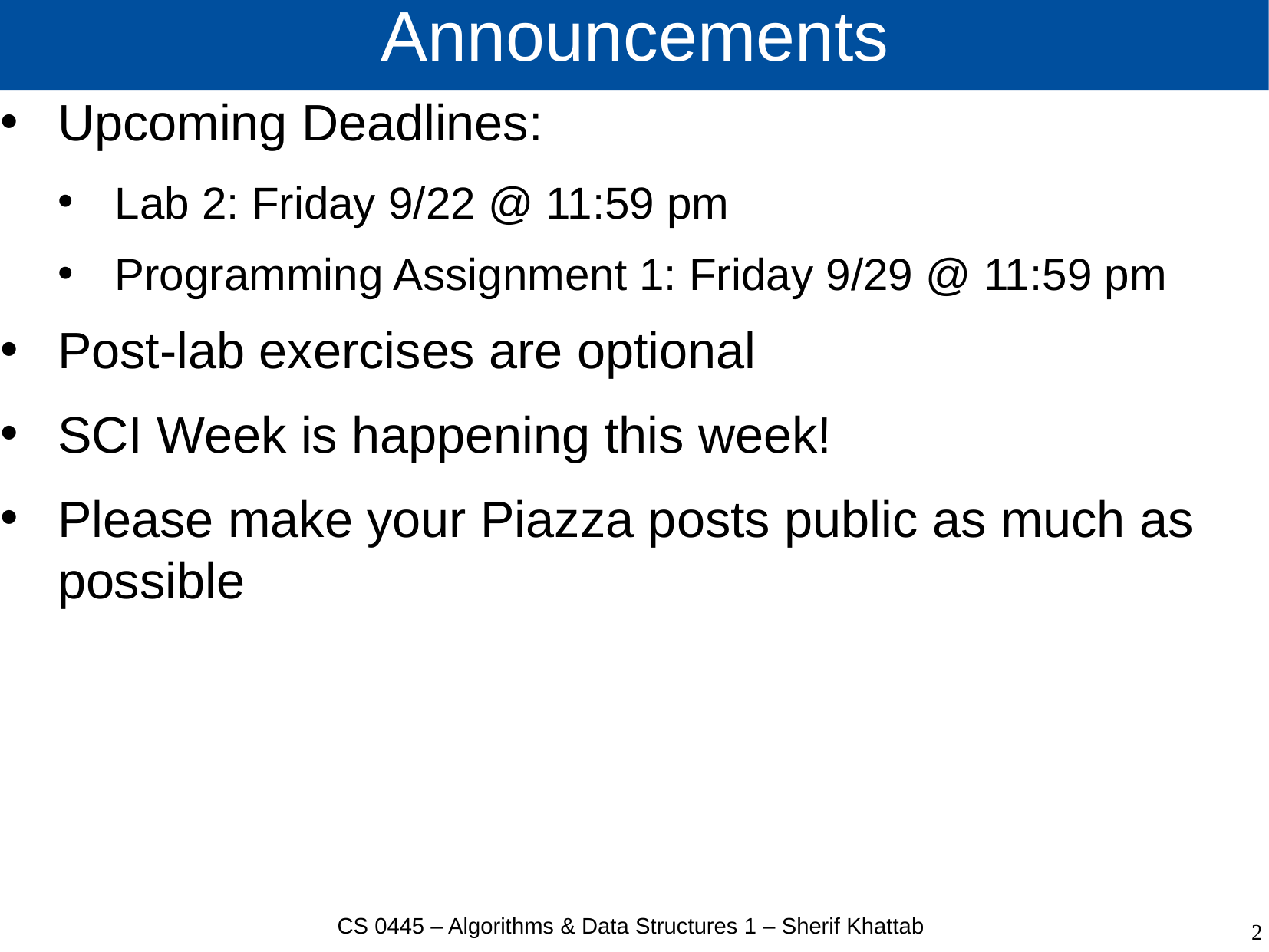

# Announcements
Upcoming Deadlines:
Lab 2: Friday 9/22 @ 11:59 pm
Programming Assignment 1: Friday 9/29 @ 11:59 pm
Post-lab exercises are optional
SCI Week is happening this week!
Please make your Piazza posts public as much as possible
CS 0445 – Algorithms & Data Structures 1 – Sherif Khattab
2